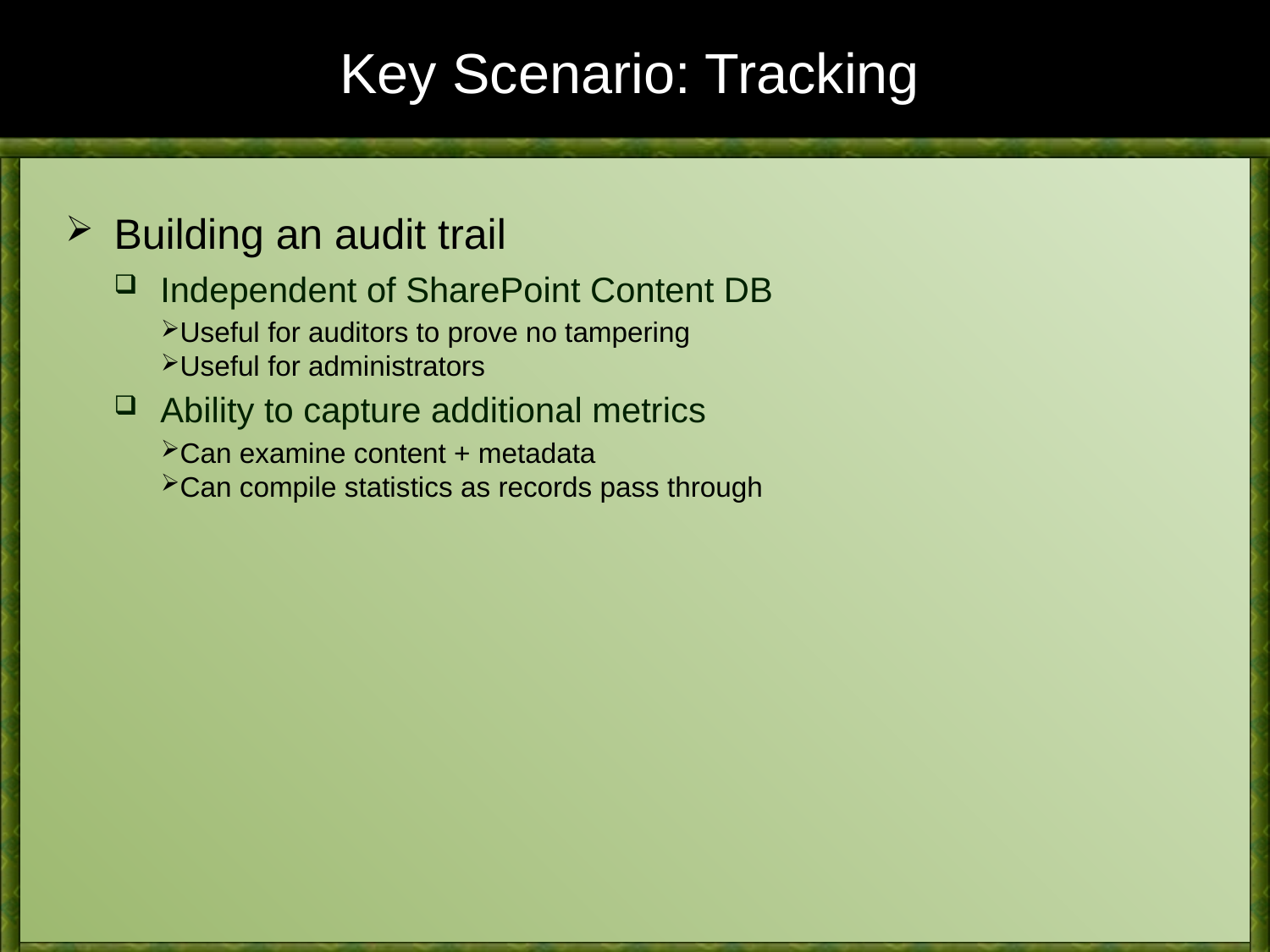

# Key Scenario: Tracking
Building an audit trail
Independent of SharePoint Content DB
Useful for auditors to prove no tampering
Useful for administrators
Ability to capture additional metrics
Can examine content + metadata
Can compile statistics as records pass through